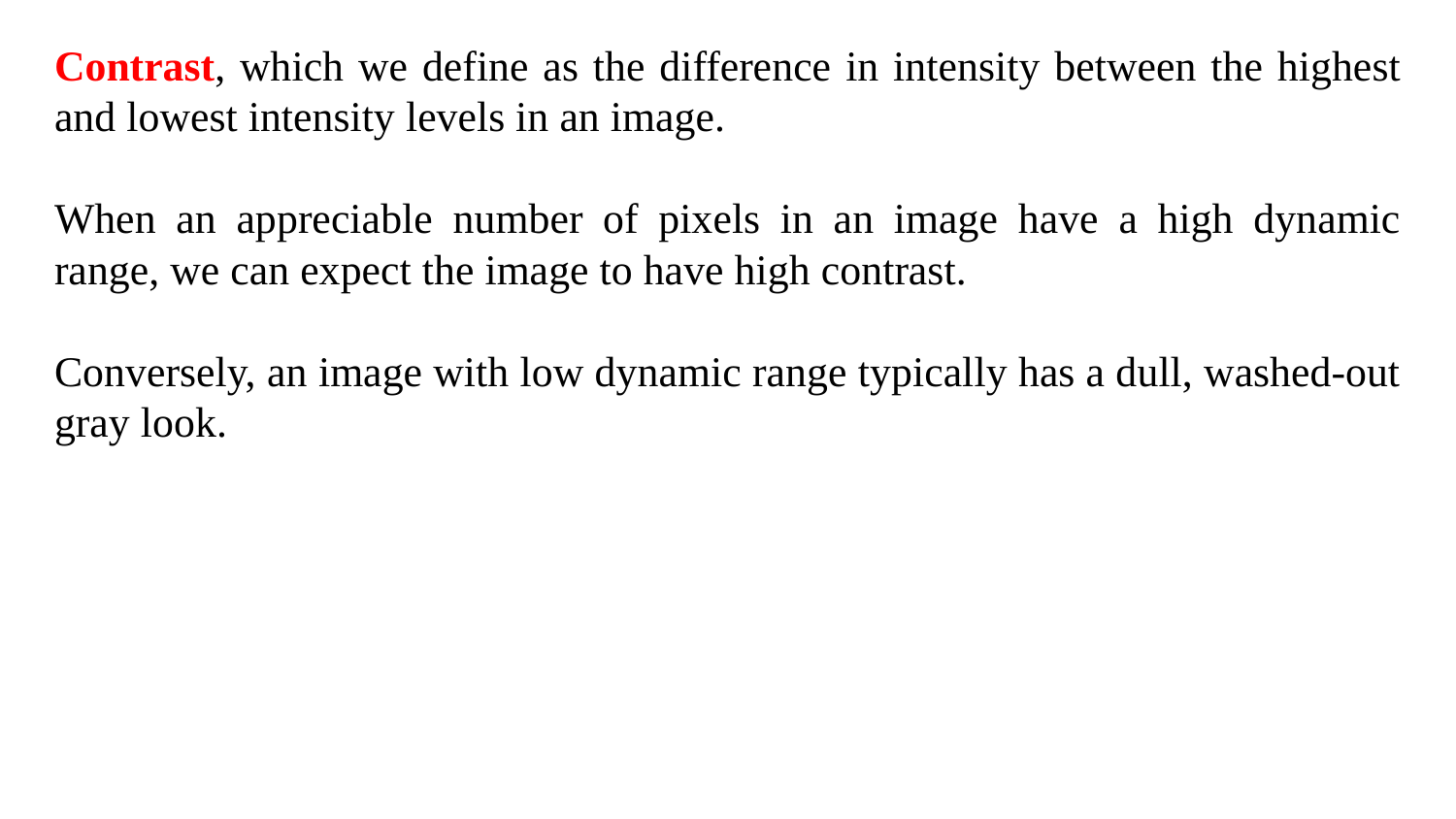

Contrast, which we define as the difference in intensity between the highest and lowest intensity levels in an image.

When an appreciable number of pixels in an image have a high dynamic range, we can expect the image to have high contrast.

Conversely, an image with low dynamic range typically has a dull, washed-out gray look.